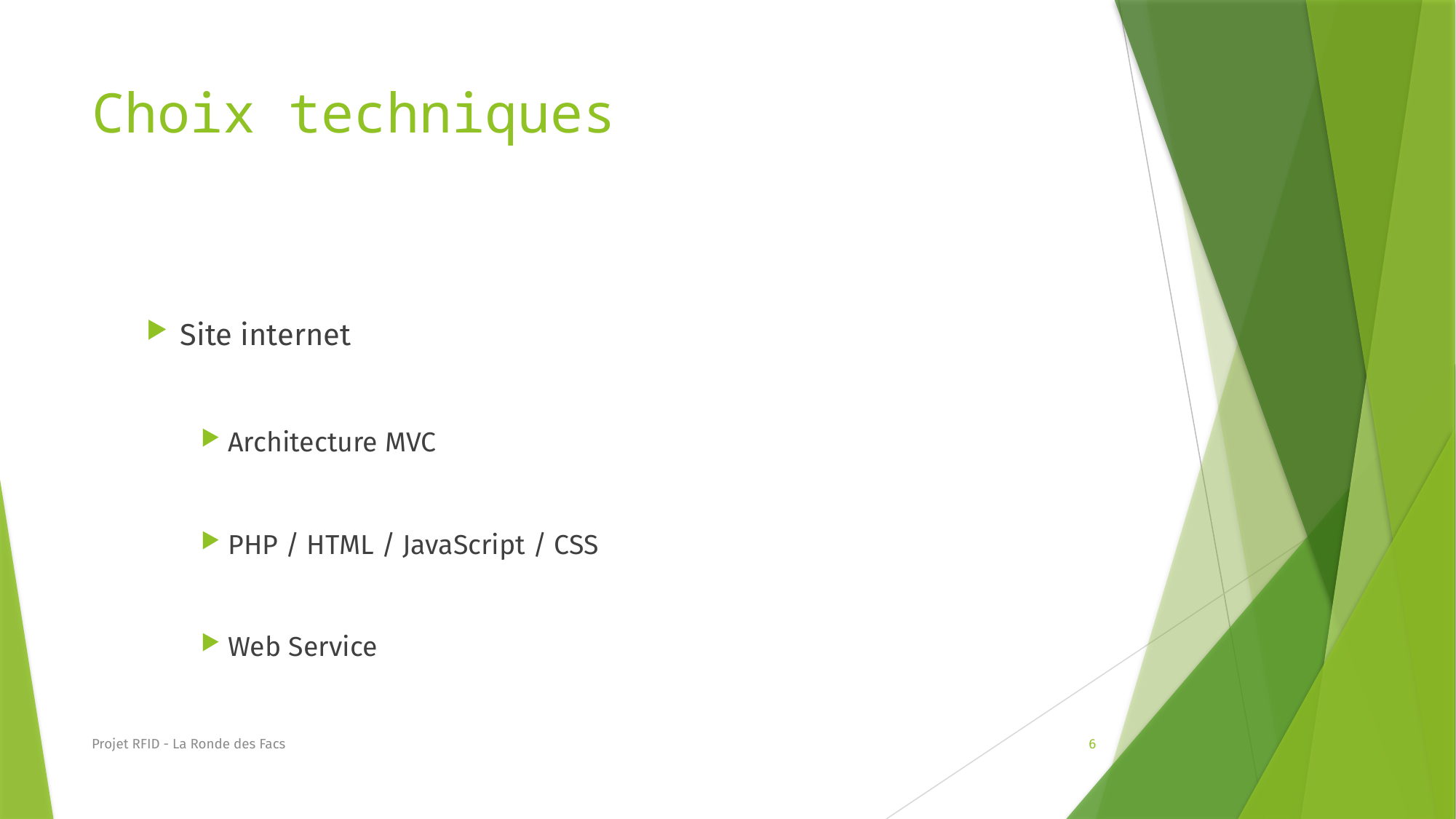

# Choix techniques

Site internet

Architecture MVC

PHP / HTML / JavaScript / CSS

Web Service

Projet RFID - La Ronde des Facs
6